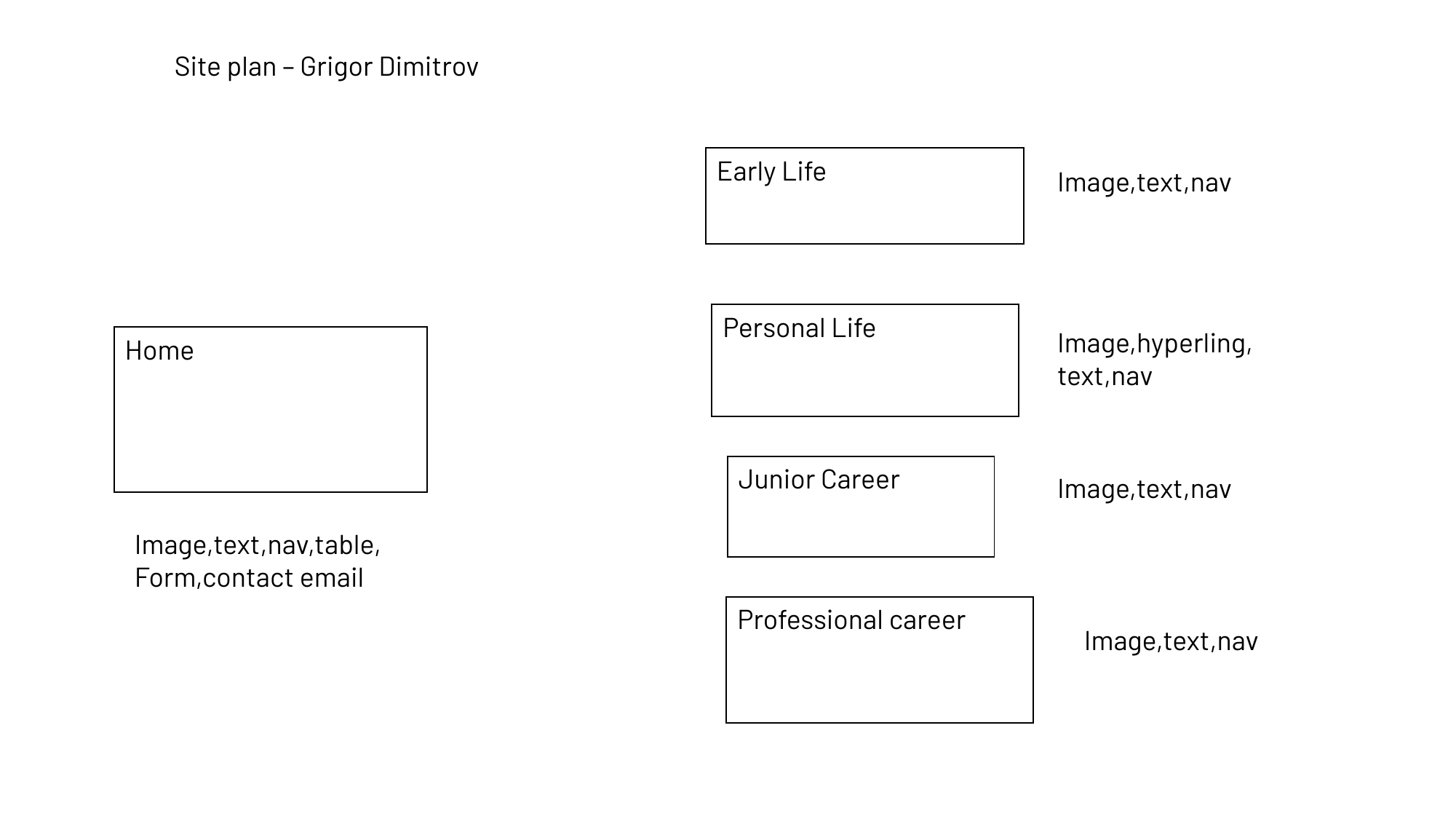

Site plan – Grigor Dimitrov
| Early Life |
| --- |
Image,text,nav
| Personal Life |
| --- |
Image,hyperling,text,nav
| Home |
| --- |
| Junior Career |
| --- |
Image,text,nav
Image,text,nav,table,
Form,contact email
| Professional career |
| --- |
Image,text,nav